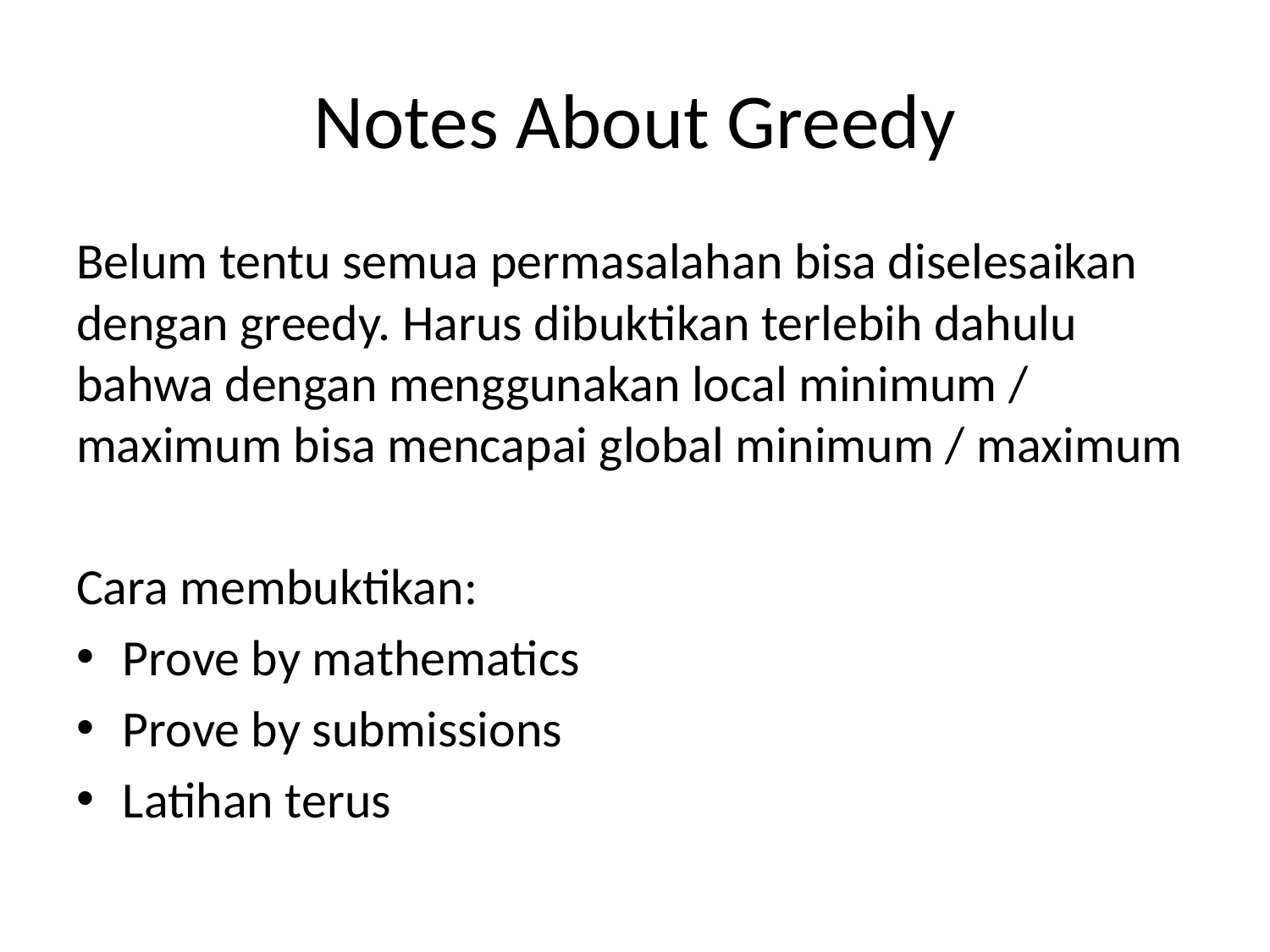

# Notes About Greedy
Belum tentu semua permasalahan bisa diselesaikan dengan greedy. Harus dibuktikan terlebih dahulu bahwa dengan menggunakan local minimum / maximum bisa mencapai global minimum / maximum

Cara membuktikan:
Prove by mathematics
Prove by submissions
Latihan terus